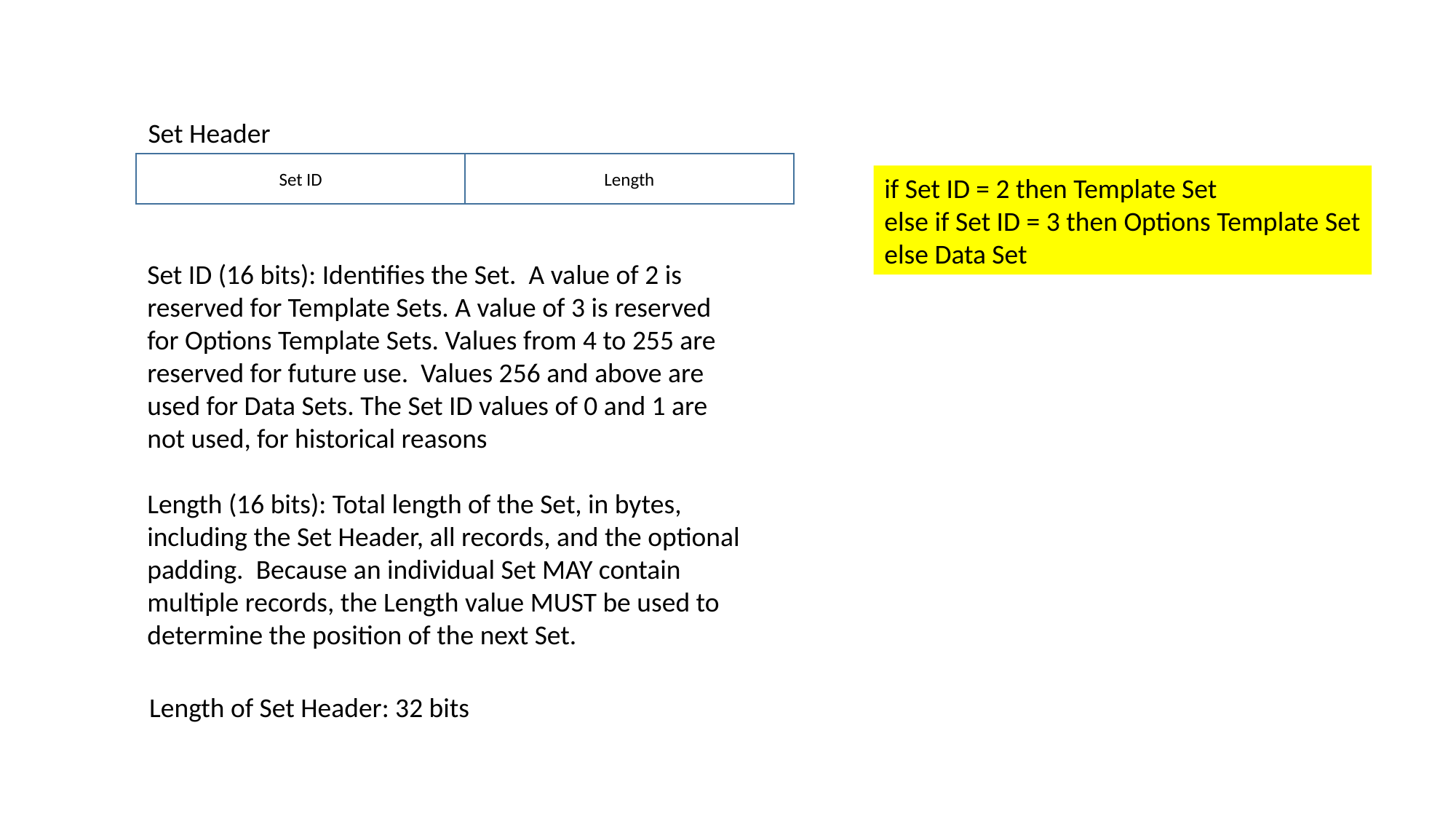

Set Header
Set ID
Length
if Set ID = 2 then Template Set
else if Set ID = 3 then Options Template Set
else Data Set
Set ID (16 bits): Identifies the Set.  A value of 2 is reserved for Template Sets. A value of 3 is reserved for Options Template Sets. Values from 4 to 255 are reserved for future use.  Values 256 and above are used for Data Sets. The Set ID values of 0 and 1 are not used, for historical reasons

Length (16 bits): Total length of the Set, in bytes, including the Set Header, all records, and the optional padding.  Because an individual Set MAY contain multiple records, the Length value MUST be used to determine the position of the next Set.
Length of Set Header: 32 bits